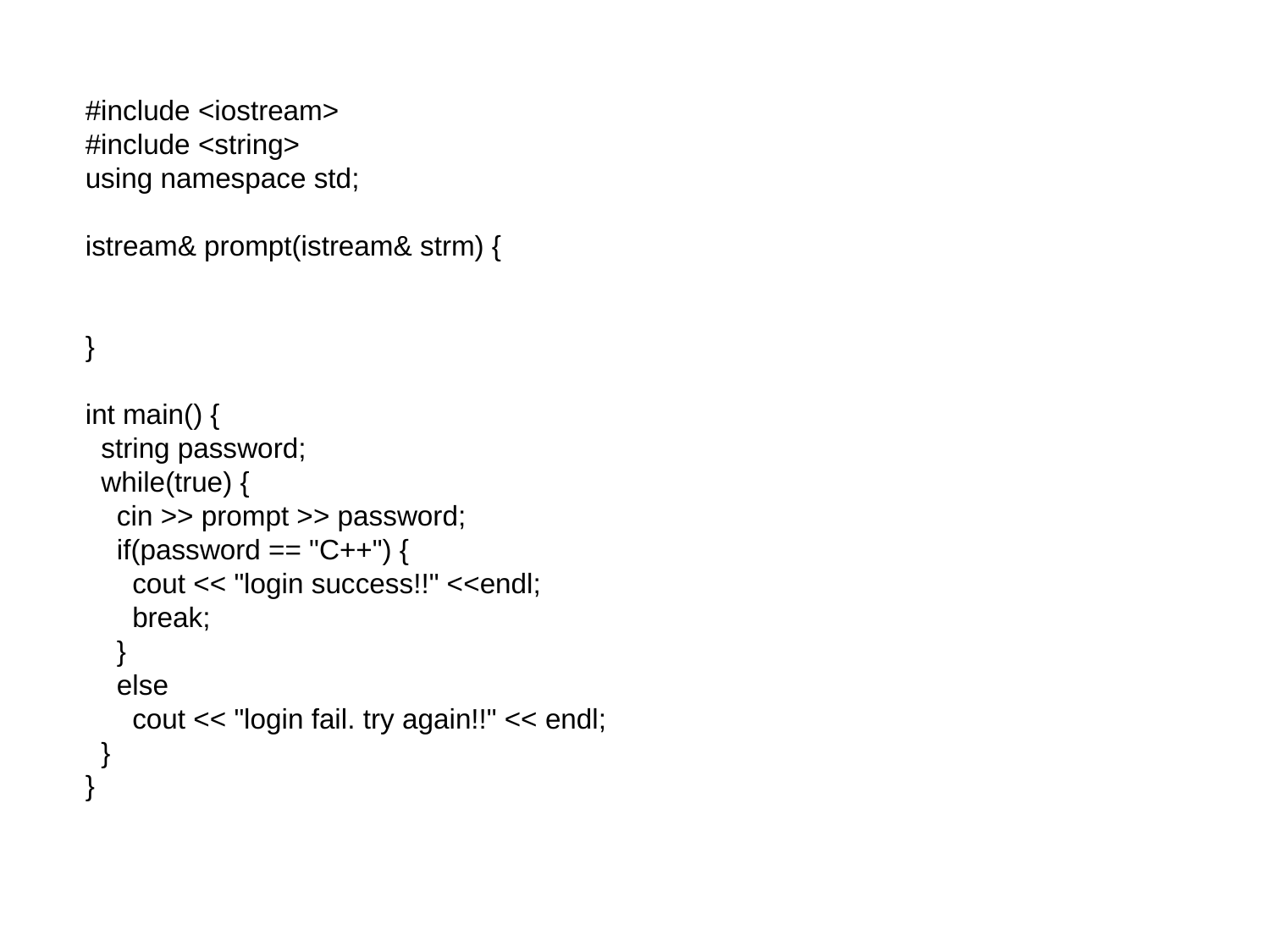

#include <iostream>
#include <string>
using namespace std;

istream& prompt(istream& strm) {

}

int main() {
  string password;
  while(true) {
    cin >> prompt >> password;
    if(password == "C++") {
      cout << "login success!!" <<endl;
      break;
    }
    else
      cout << "login fail. try again!!" << endl;
  }
}
9